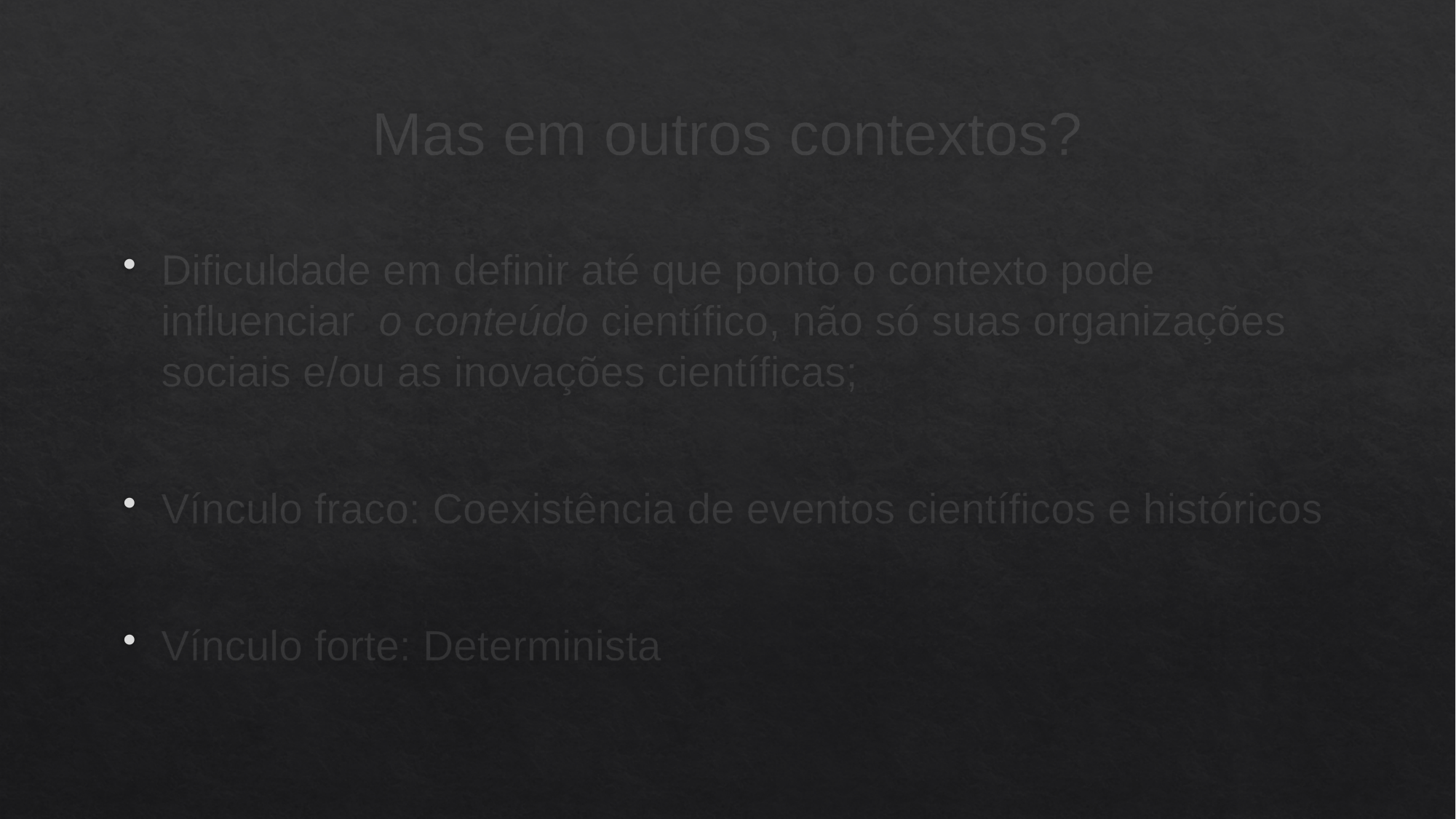

# Mas em outros contextos?
Dificuldade em definir até que ponto o contexto pode influenciar  o conteúdo científico, não só suas organizações sociais e/ou as inovações científicas;

Vínculo fraco: Coexistência de eventos científicos e históricos

Vínculo forte: Determinista